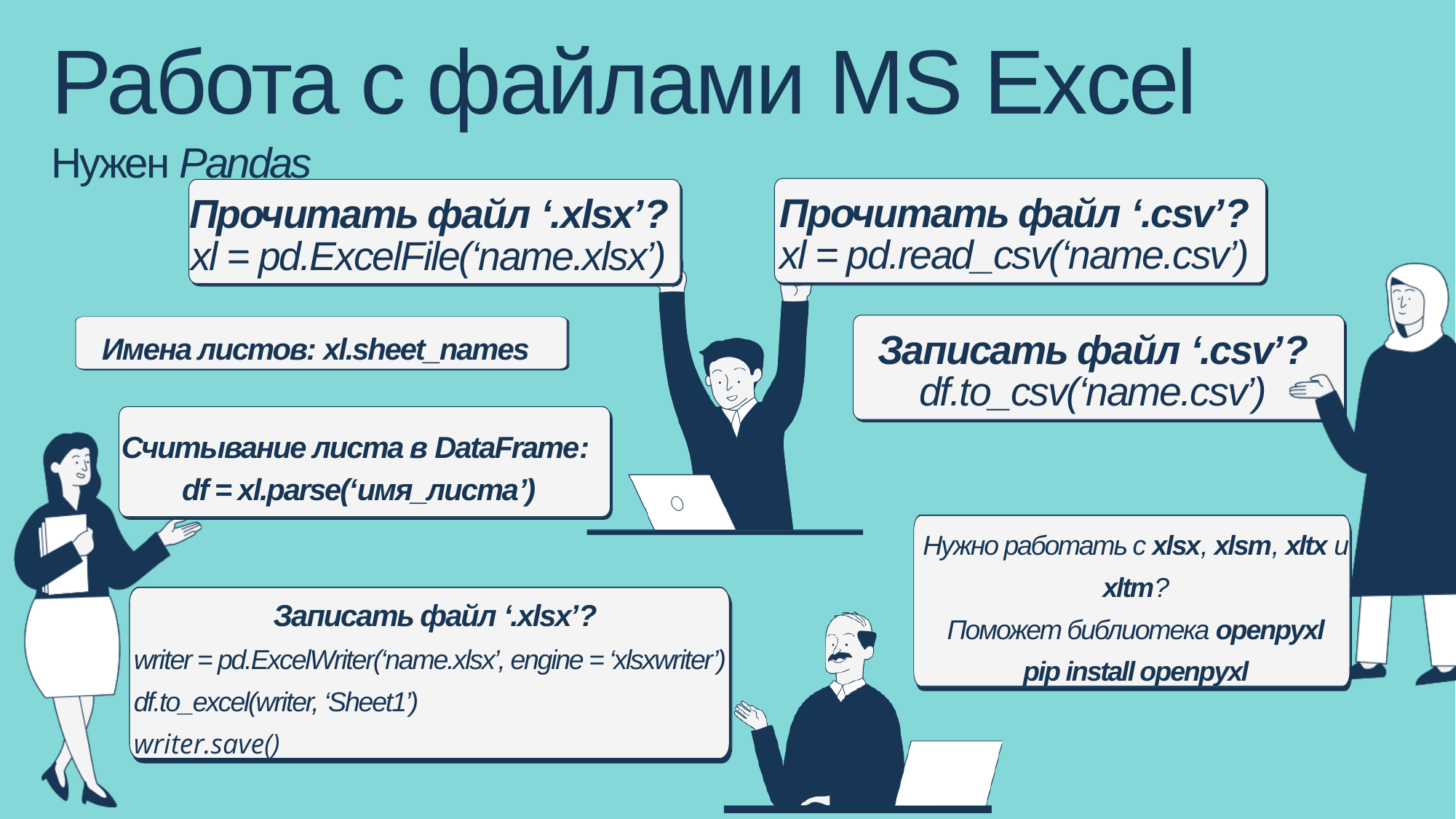

Работа с файлами MS Excel
Нужен Pandas

Прочитать файл ‘.csv’?
xl = pd.read_csv(‘name.csv’)

Прочитать файл ‘.xlsx’?
xl = pd.ExcelFile(‘name.xlsx’)

Записать файл ‘.csv’?
df.to_csv(‘name.csv’)

Имена листов: xl.sheet_names

Считывание листа в DataFrame:
df = xl.parse(‘имя_листа’)

Нужно работать с xlsx, xlsm, xltx и xltm?
Поможет библиотека openpyxl
pip install openpyxl

Записать файл ‘.xlsx’?
writer = pd.ExcelWriter(‘name.xlsx’, engine = ‘xlsxwriter’)
df.to_excel(writer, ‘Sheet1’)
writer.save()